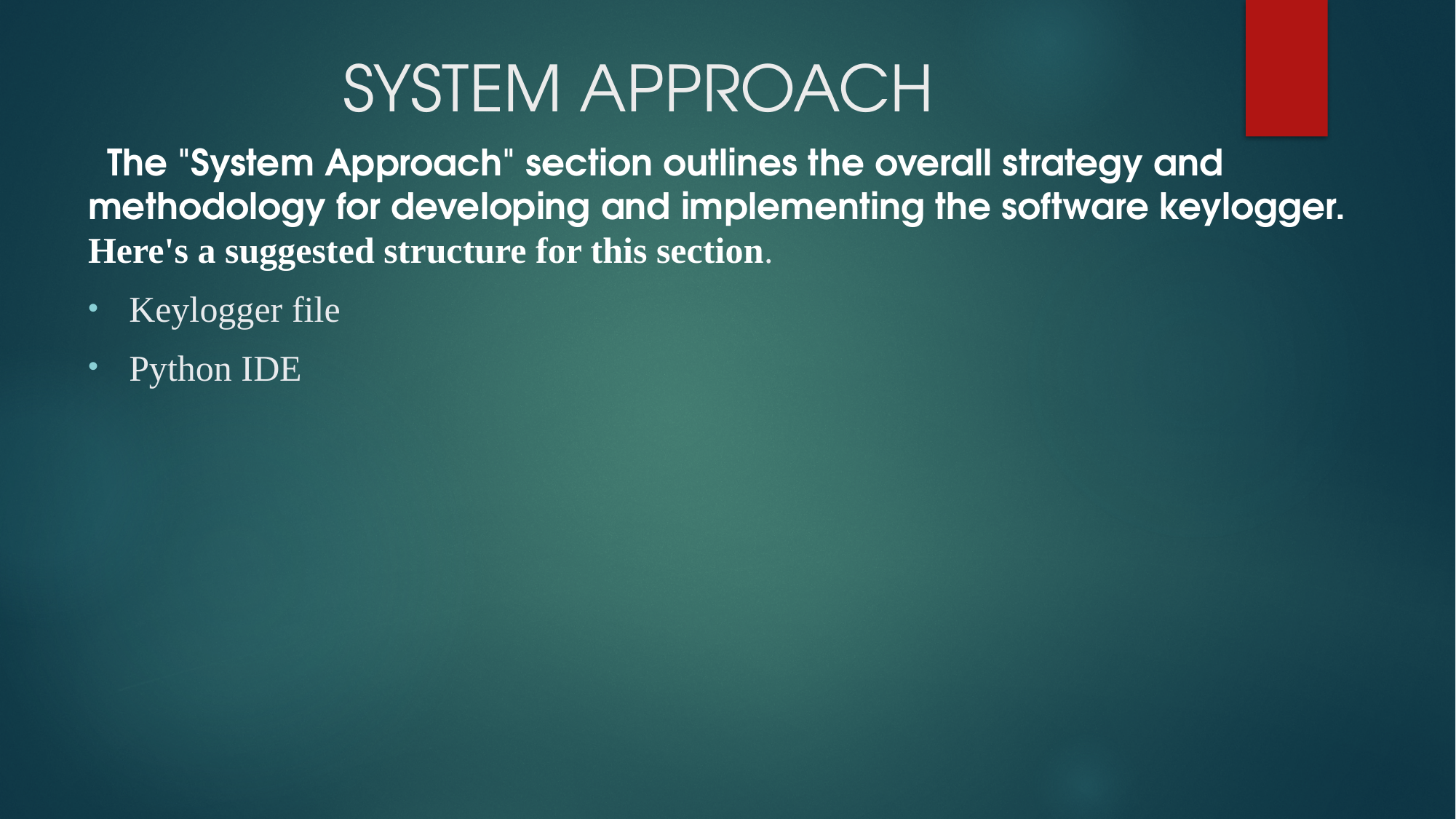

# SYSTEM APPROACH
  The "System Approach" section outlines the overall strategy and methodology for developing and implementing the software keylogger. Here's a suggested structure for this section.
Keylogger file
Python IDE